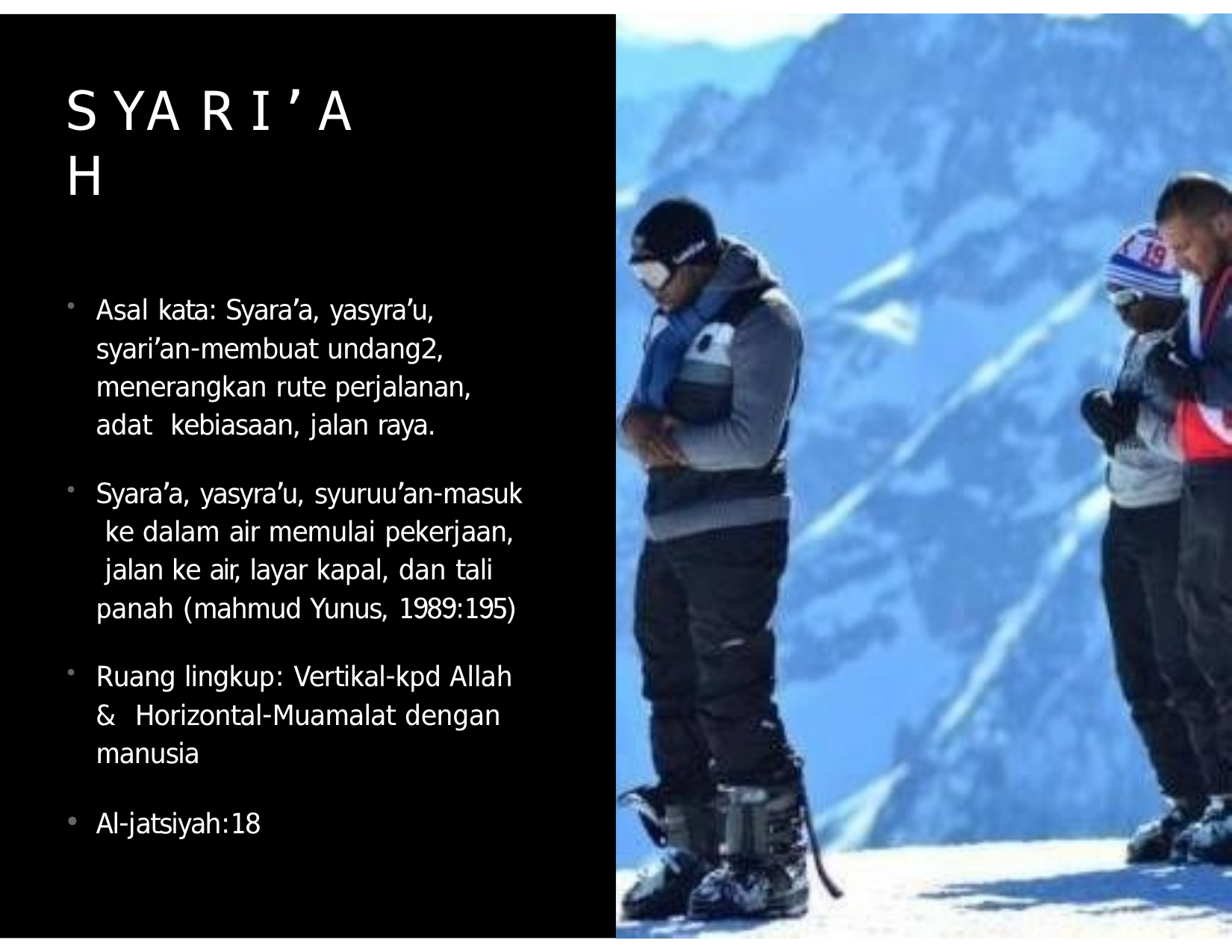

# S YA R I ’ A H
Asal kata: Syara’a, yasyra’u,  syari’an-membuat undang2,  menerangkan rute perjalanan, adat  kebiasaan, jalan raya.
Syara’a, yasyra’u, syuruu’an-masuk  ke dalam air memulai pekerjaan,  jalan ke air, layar kapal, dan tali  panah (mahmud Yunus, 1989:195)
Ruang lingkup: Vertikal-kpd Allah &  Horizontal-Muamalat dengan  manusia

Al-jatsiyah:18